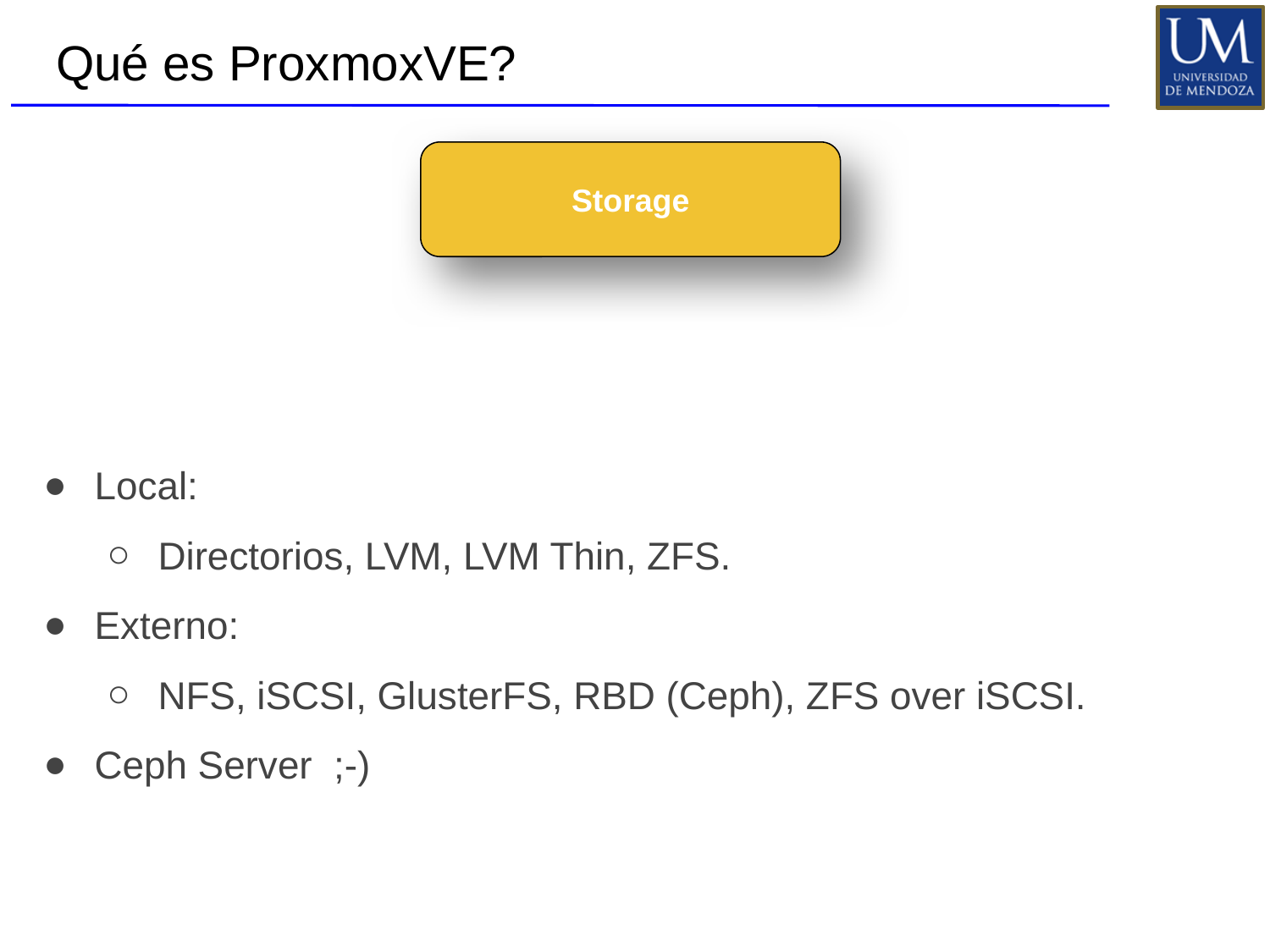

# Qué es ProxmoxVE?
Storage
Local:
Directorios, LVM, LVM Thin, ZFS.
Externo:
NFS, iSCSI, GlusterFS, RBD (Ceph), ZFS over iSCSI.
Ceph Server  ;-)